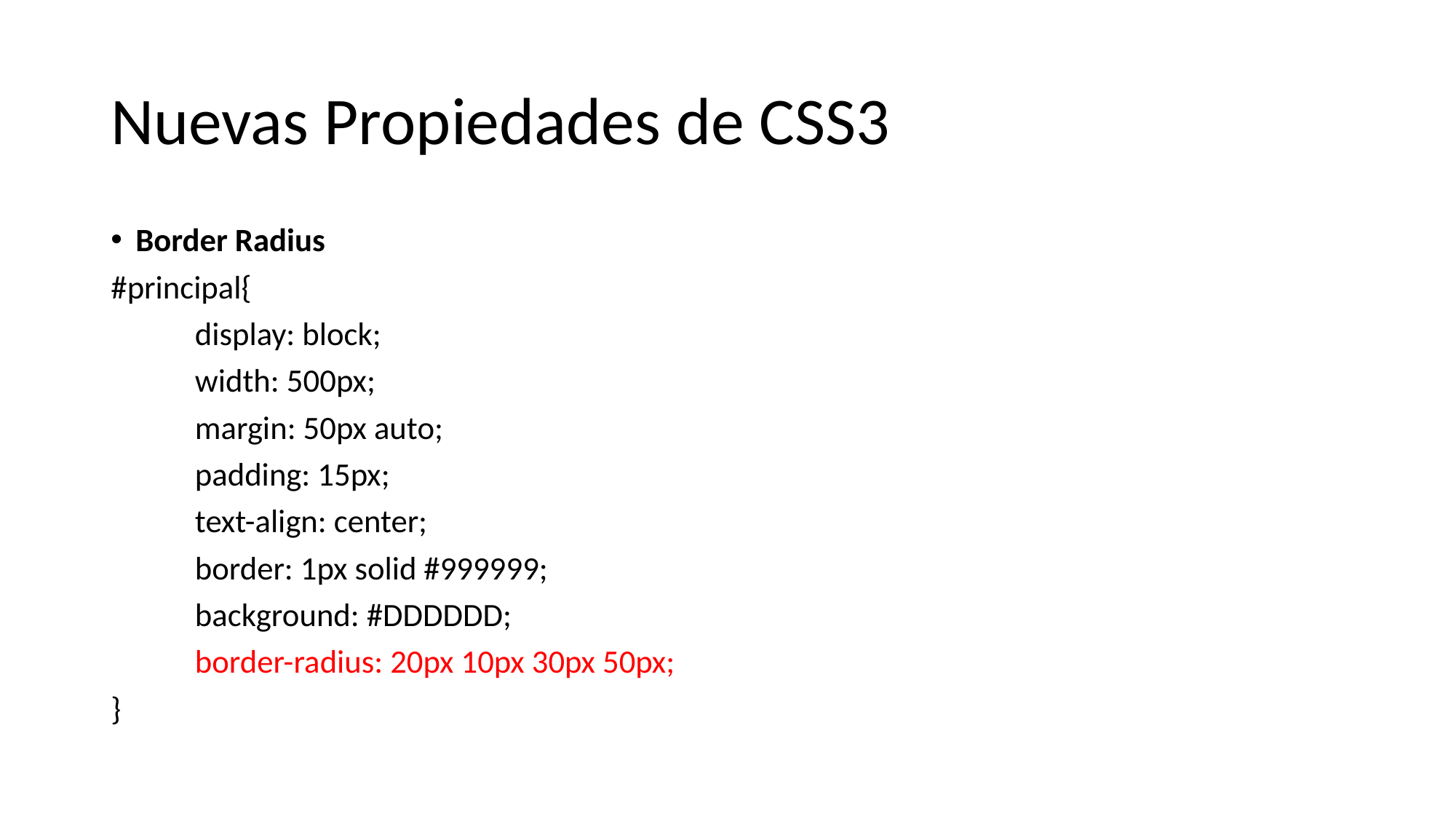

# Nuevas Propiedades de CSS3
Border Radius
#principal{
	display: block;
	width: 500px;
	margin: 50px auto;
	padding: 15px;
	text-align: center;
	border: 1px solid #999999;
	background: #DDDDDD;
	border-radius: 20px 10px 30px 50px;
}